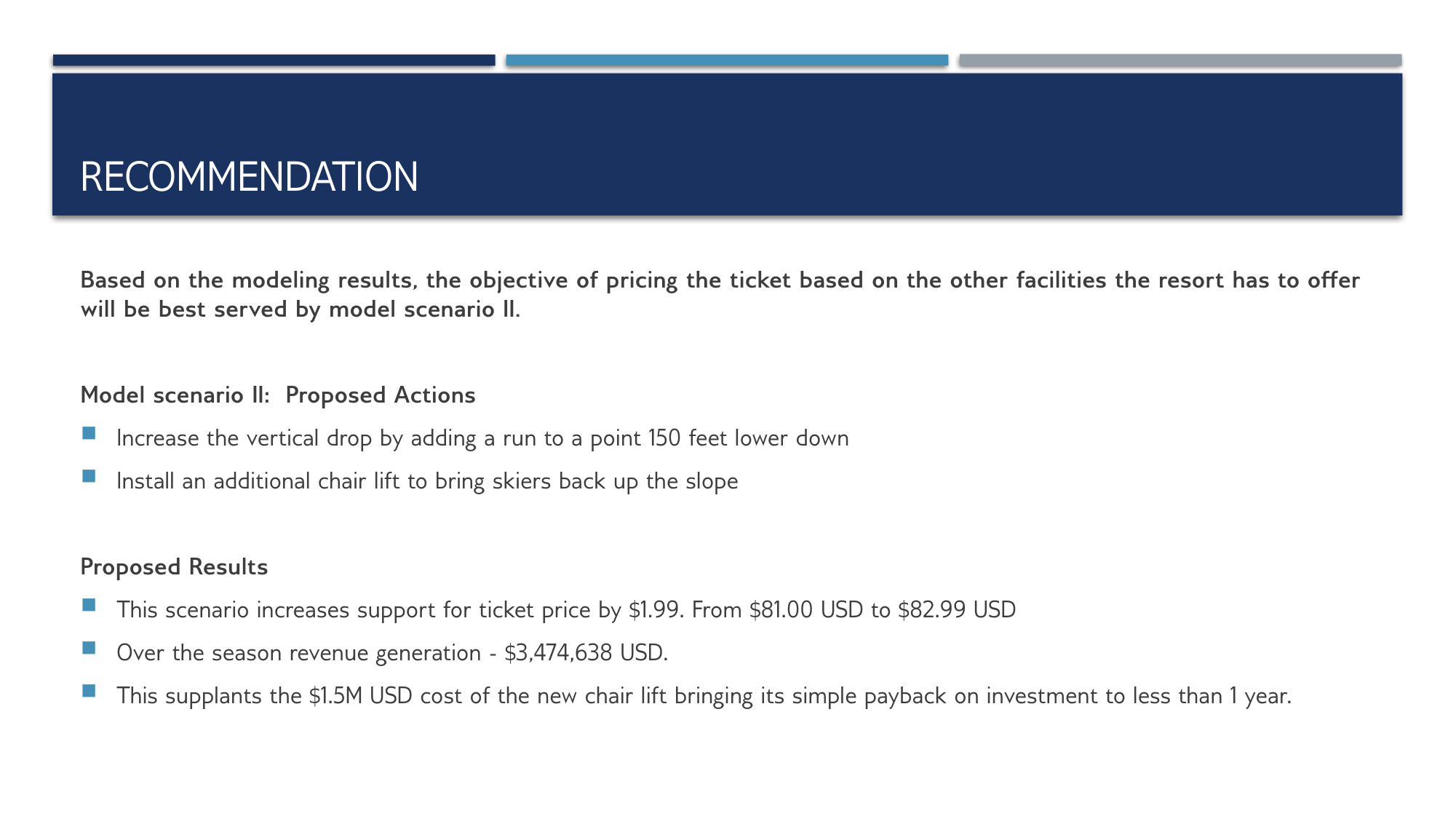

# Recommendation
Based on the modeling results, the objective of pricing the ticket based on the other facilities the resort has to offer will be best served by model scenario II.

Model scenario II:  Proposed Actions
Increase the vertical drop by adding a run to a point 150 feet lower down
Install an additional chair lift to bring skiers back up the slope

Proposed Results
This scenario increases support for ticket price by $1.99. From $81.00 USD to $82.99 USD
Over the season revenue generation - $3,474,638 USD.
This supplants the $1.5M USD cost of the new chair lift bringing its simple payback on investment to less than 1 year.